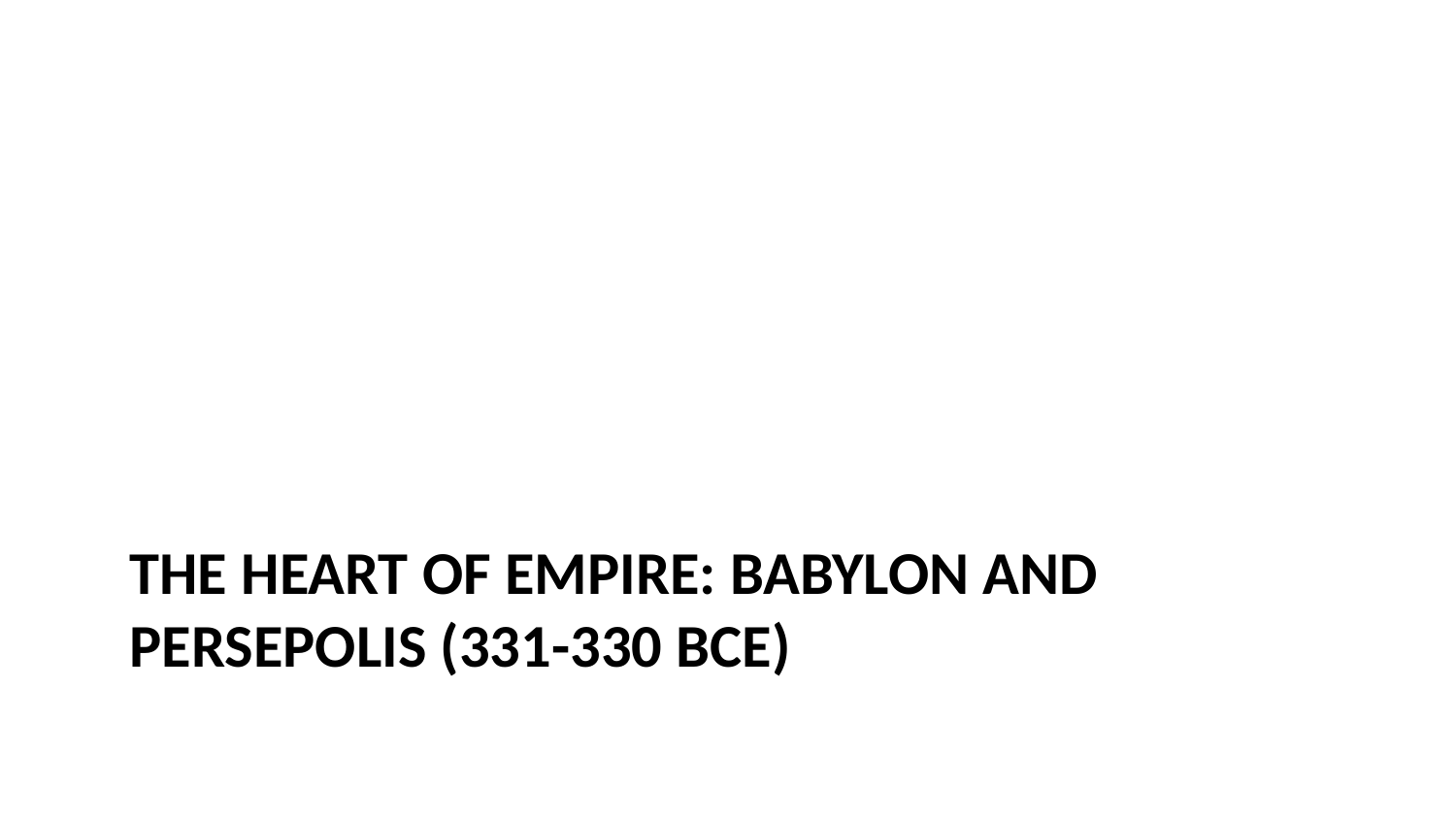

# The Heart of Empire: Babylon and Persepolis (331-330 BCE)